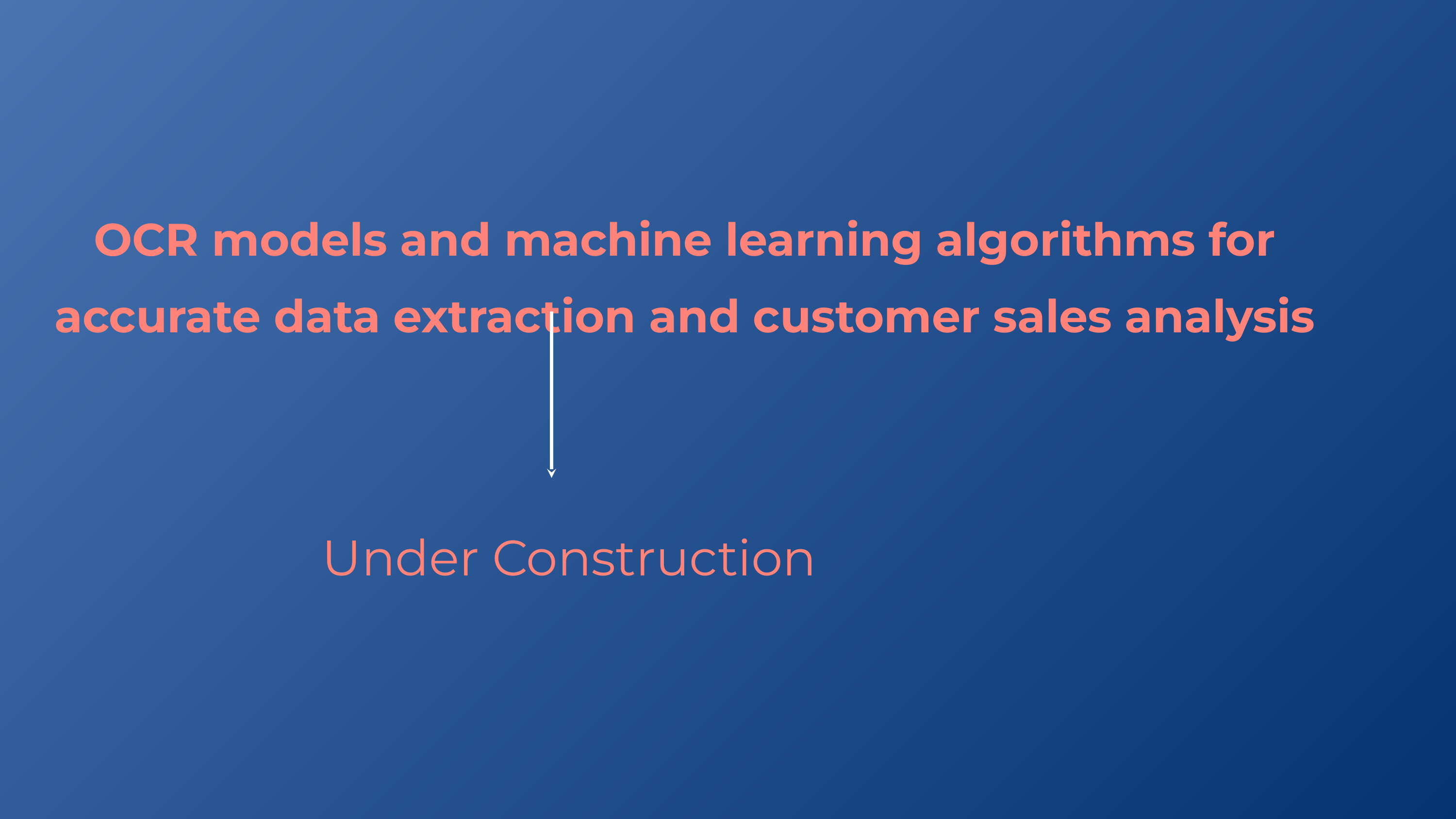

OCR models and machine learning algorithms for accurate data extraction and customer sales analysis
Under Construction